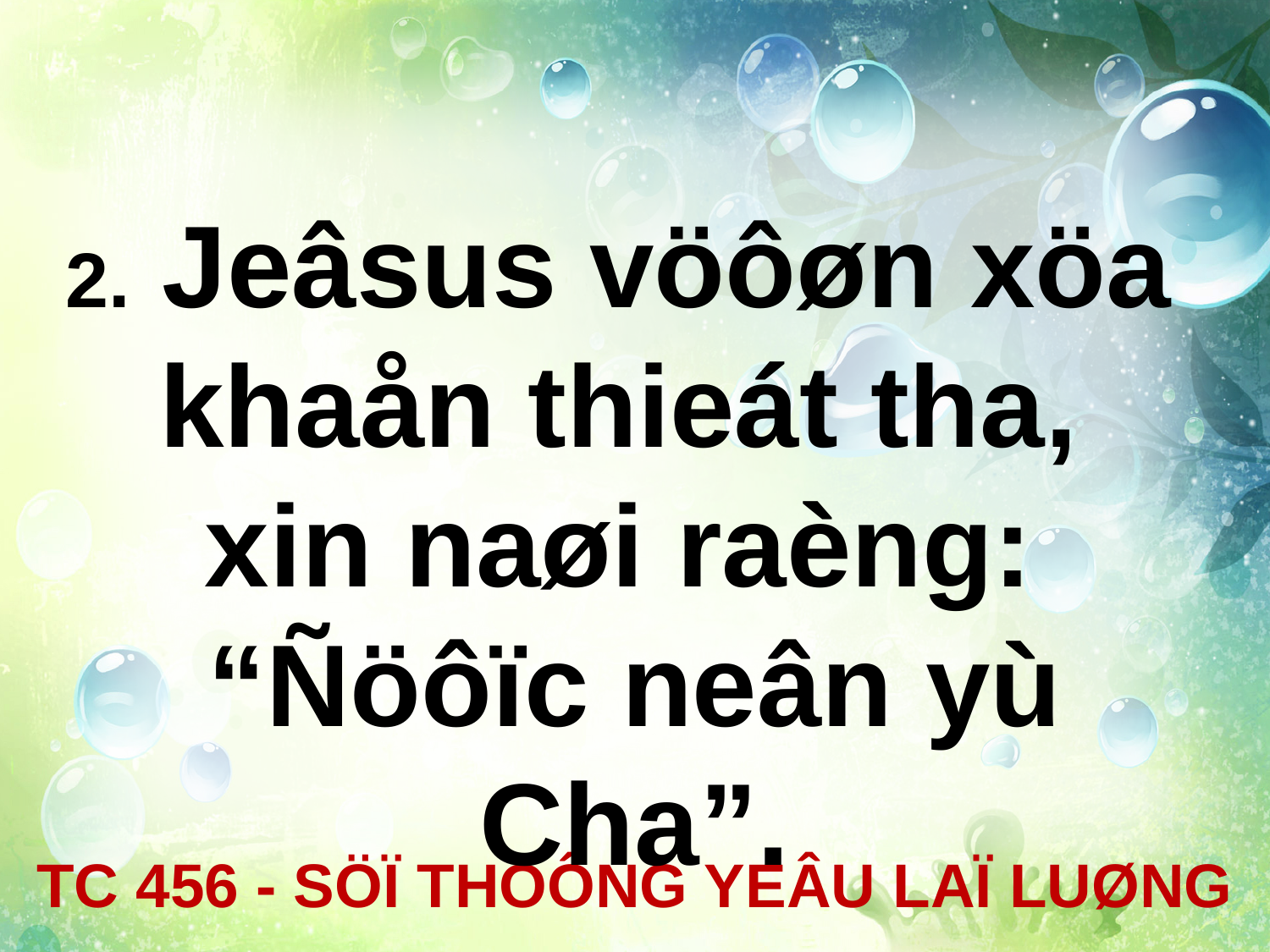

2. Jeâsus vöôøn xöa
khaån thieát tha,
xin naøi raèng:
“Ñöôïc neân yù Cha”.
TC 456 - SÖÏ THÖÔNG YEÂU LAÏ LUØNG